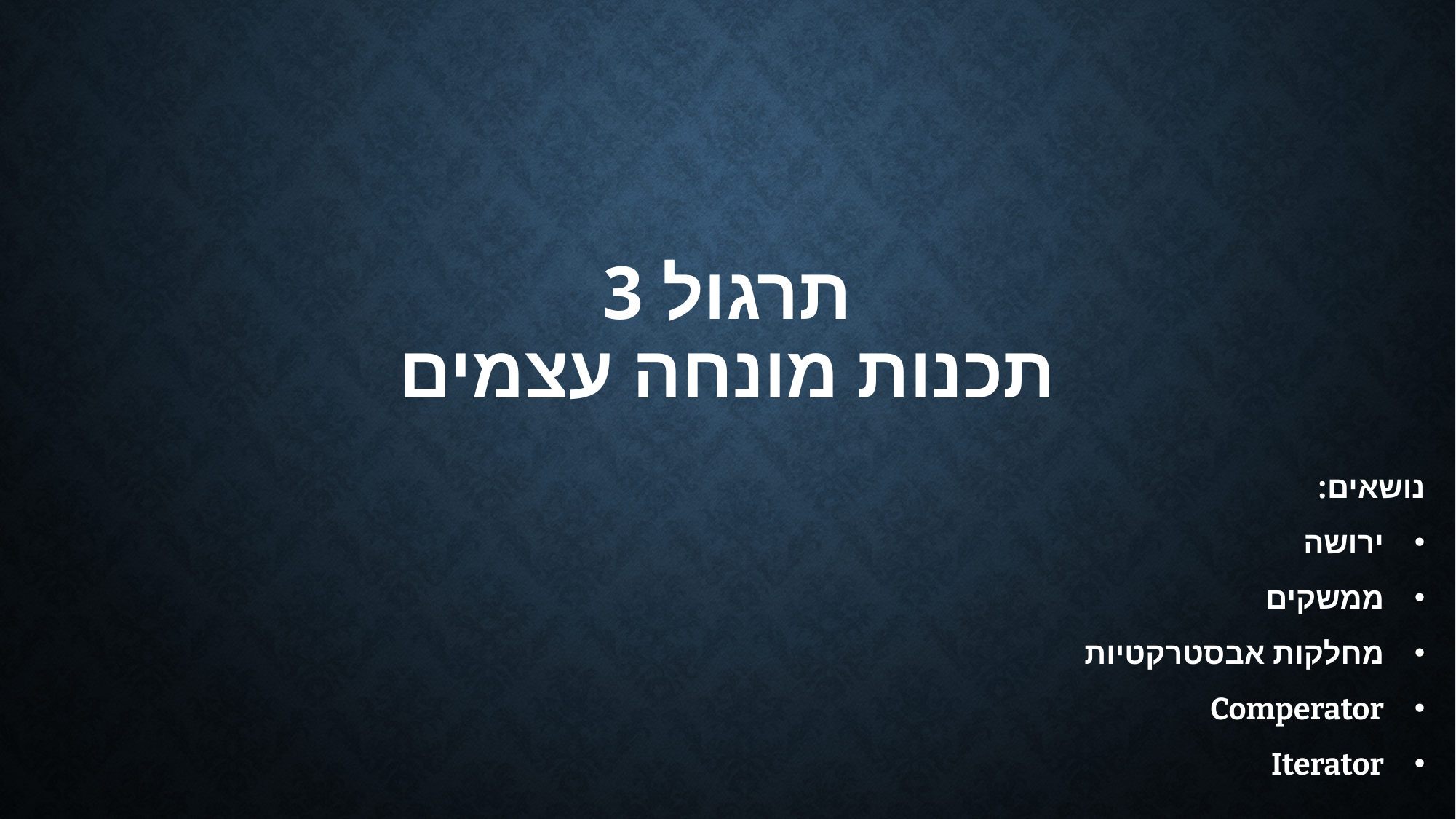

# תרגול 3 תכנות מונחה עצמים
נושאים:
ירושה
ממשקים
מחלקות אבסטרקטיות
Comperator
Iterator